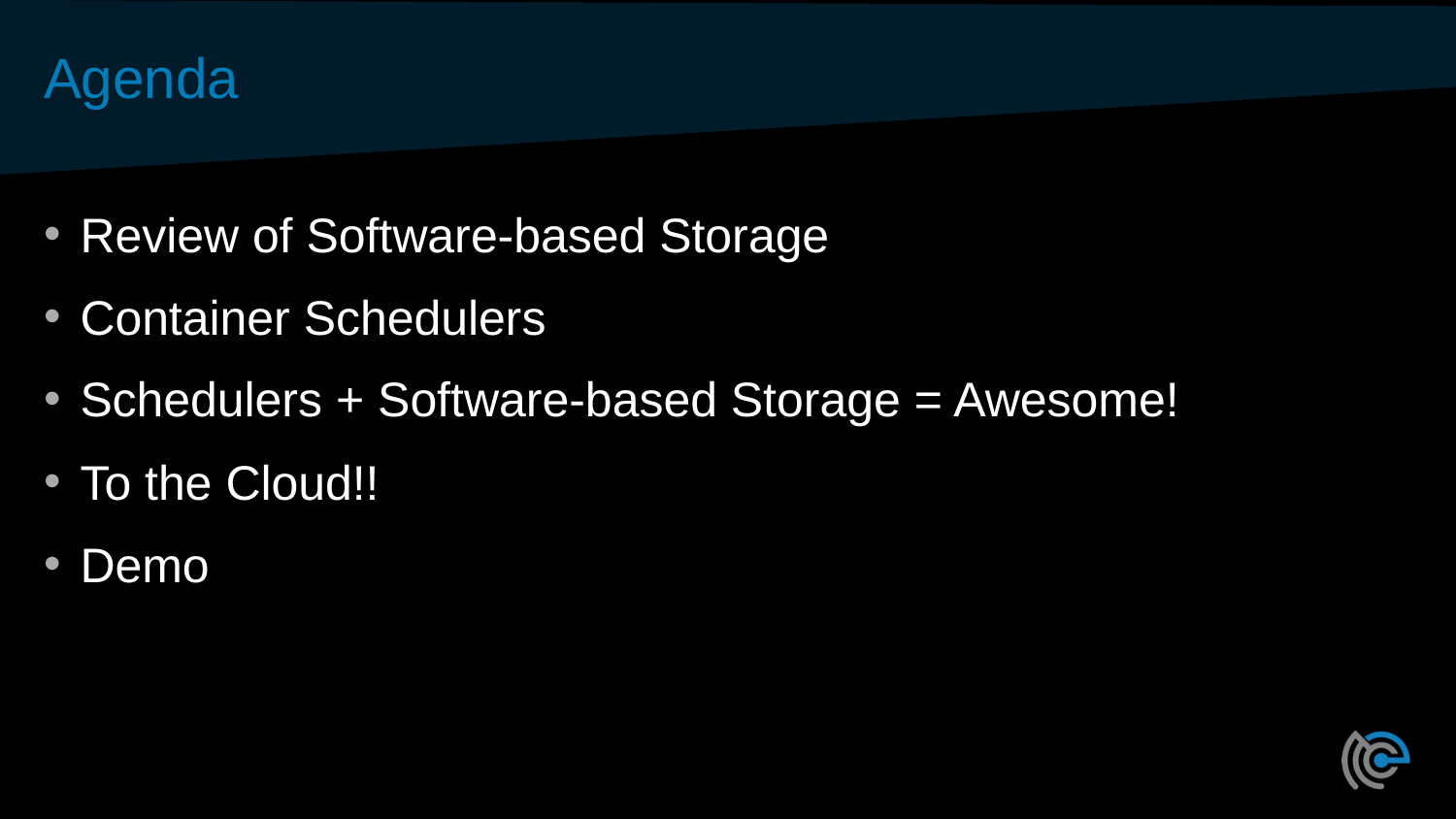

# Agenda
Review of Software-based Storage
Container Schedulers
Schedulers + Software-based Storage = Awesome!
To the Cloud!!
Demo